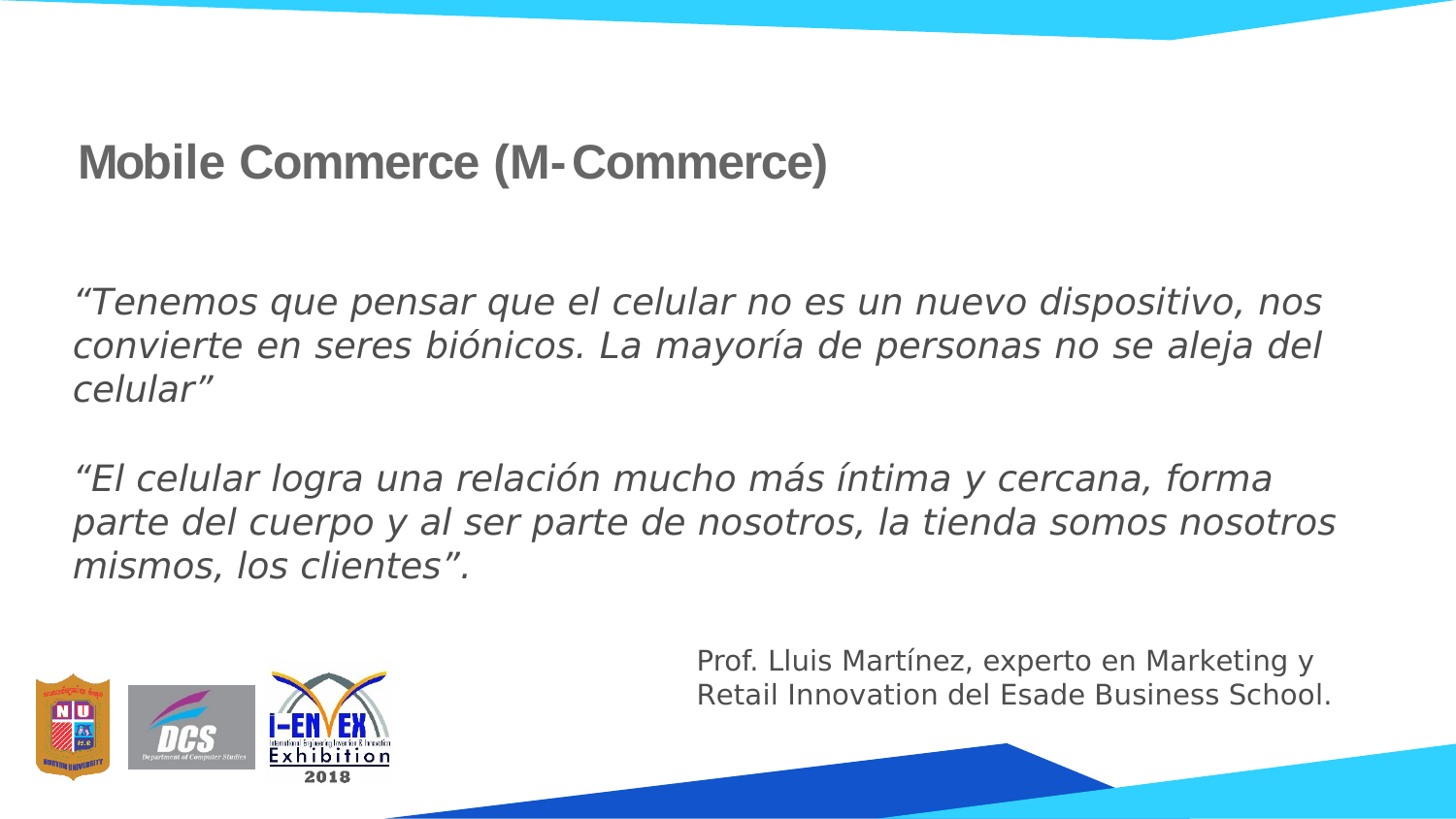

# Mobile Commerce (M-Commerce)
“Tenemos que pensar que el celular no es un nuevo dispositivo, nos convierte en seres biónicos. La mayoría de personas no se aleja del celular”

“El celular logra una relación mucho más íntima y cercana, forma parte del cuerpo y al ser parte de nosotros, la tienda somos nosotros mismos, los clientes”.

Prof. Lluis Martínez, experto en Marketing y
Retail Innovation del Esade Business School.